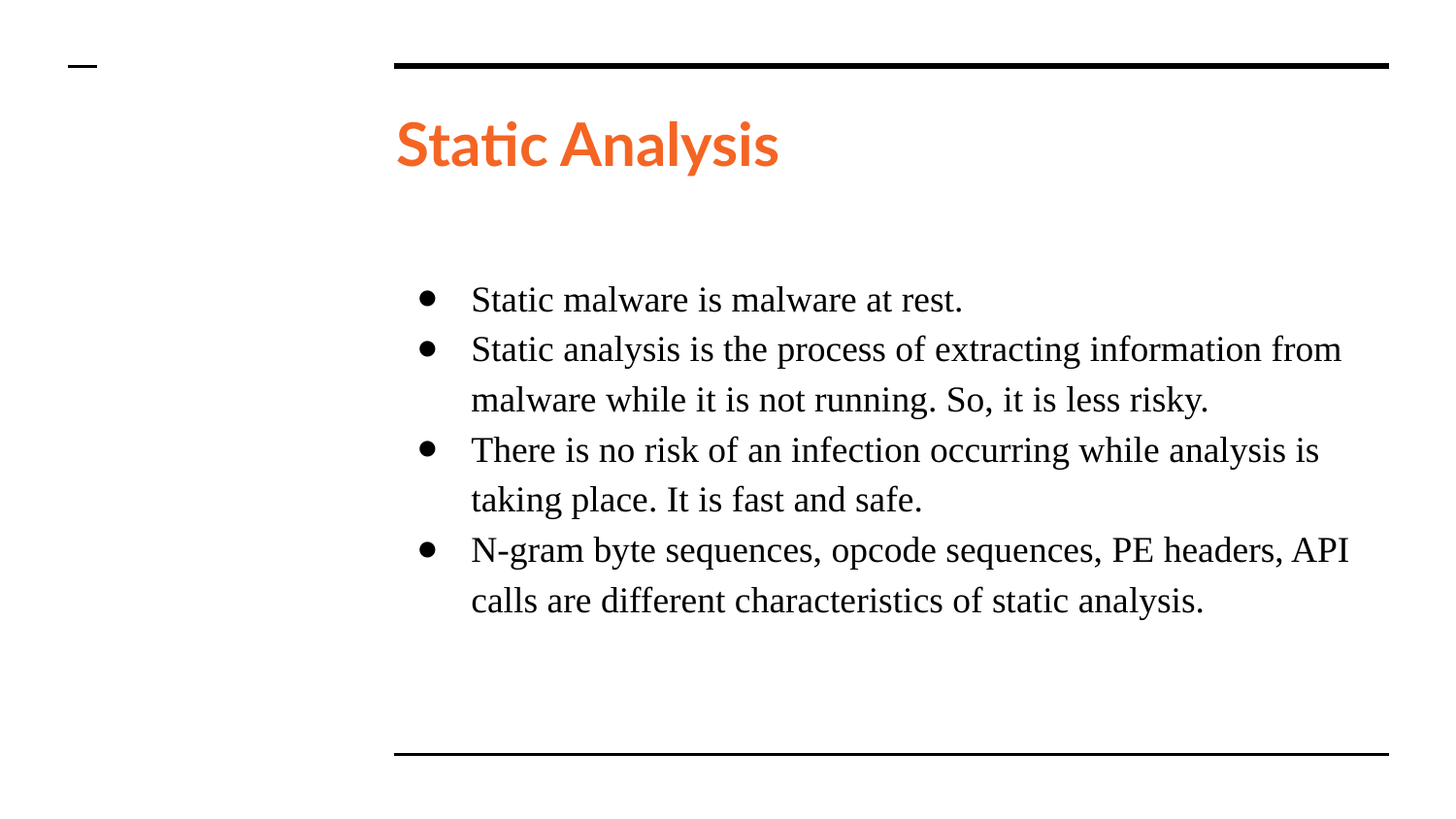

# Static Analysis
Static malware is malware at rest.
Static analysis is the process of extracting information from malware while it is not running. So, it is less risky.
There is no risk of an infection occurring while analysis is taking place. It is fast and safe.
N-gram byte sequences, opcode sequences, PE headers, API calls are different characteristics of static analysis.